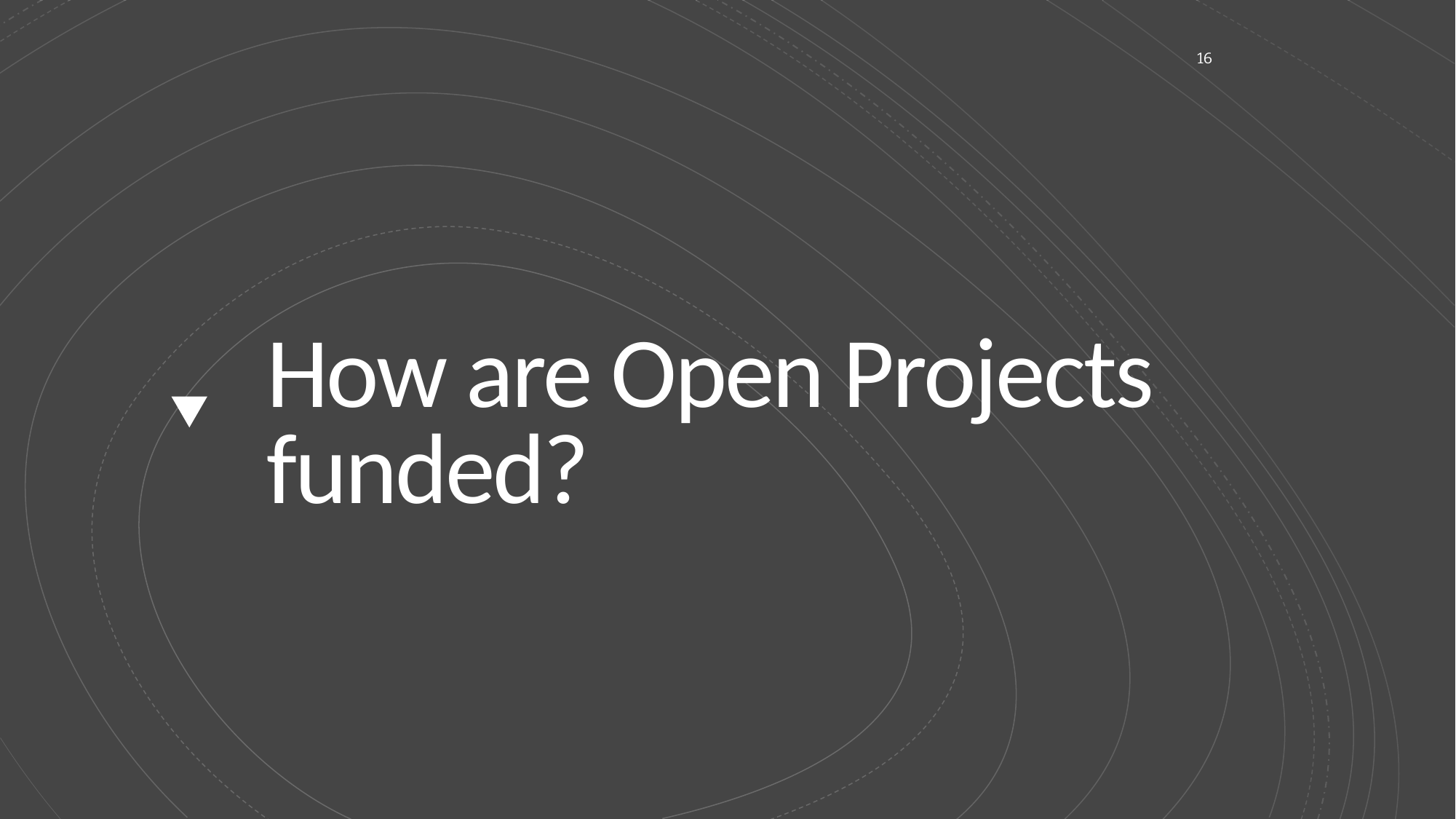

16

# How are Open Projects funded?